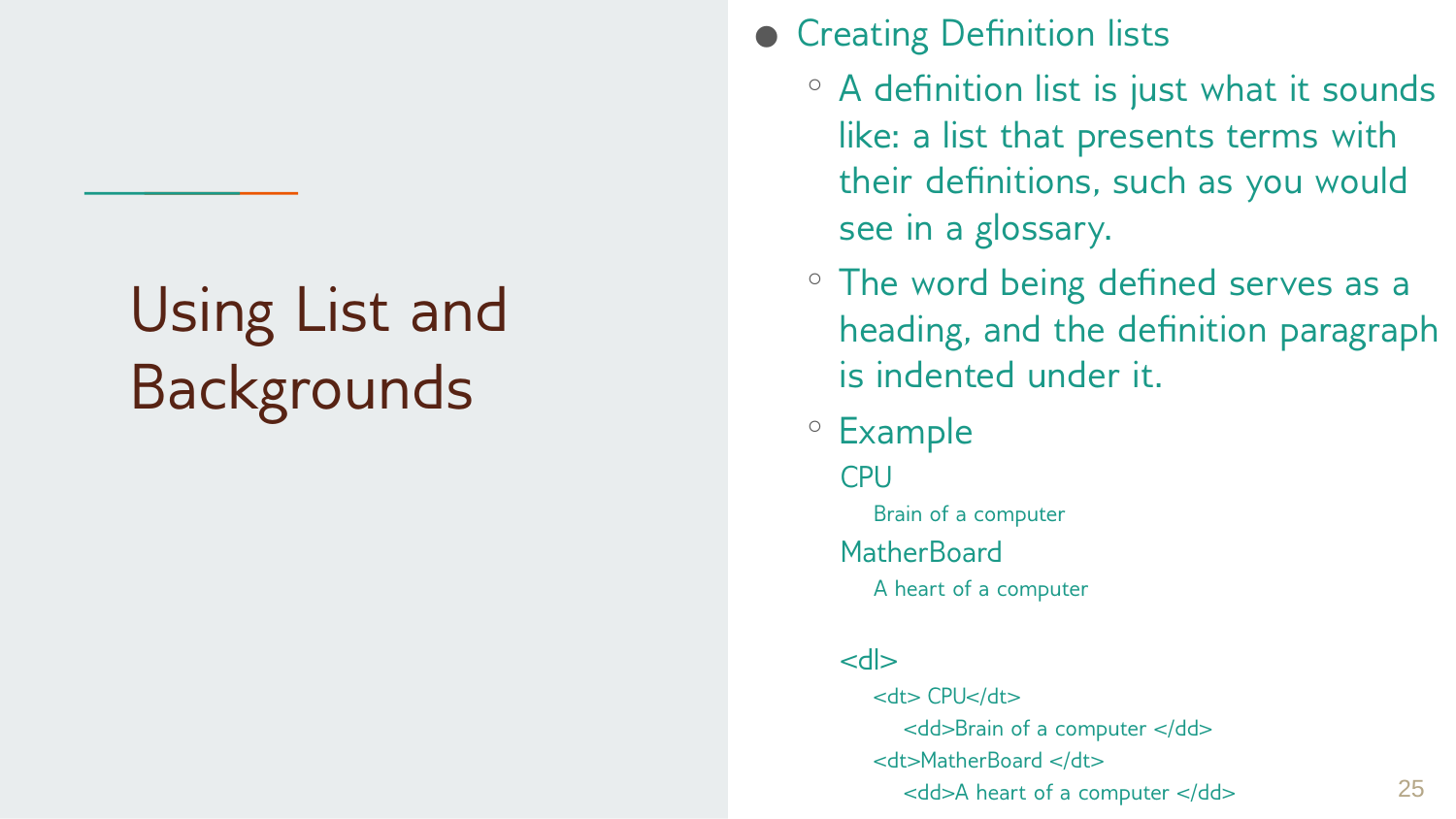

Creating Definition lists
A definition list is just what it sounds like: a list that presents terms with their definitions, such as you would see in a glossary.
The word being defined serves as a heading, and the definition paragraph is indented under it.
Example
CPU
Brain of a computer
MatherBoard
A heart of a computer

<dl>
<dt> CPU</dt>
<dd>Brain of a computer </dd>
<dt>MatherBoard </dt>
<dd>A heart of a computer </dd>

# Using List and Backgrounds

 25